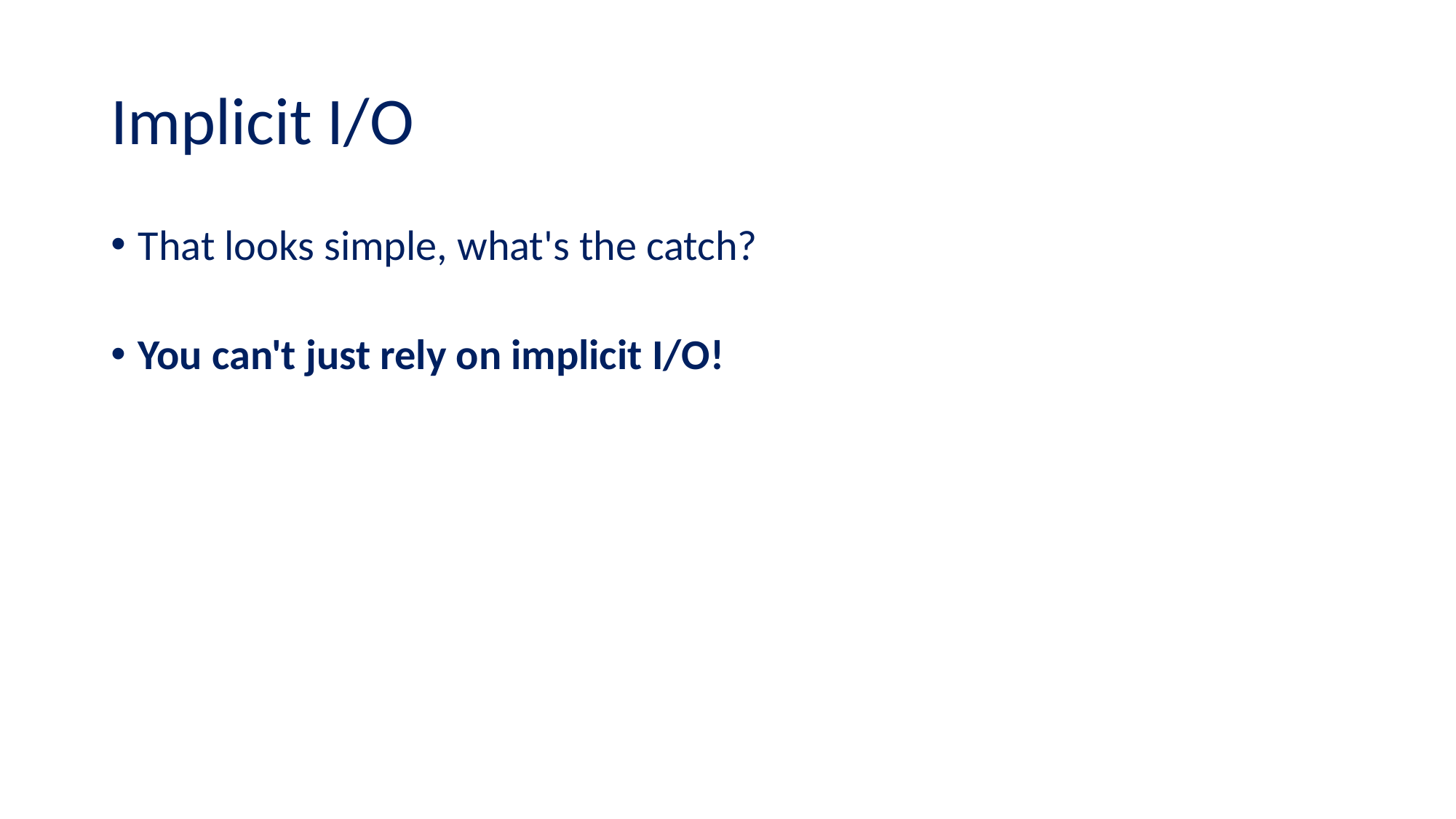

# Implicit I/O
That looks simple, what's the catch?
You can't just rely on implicit I/O!